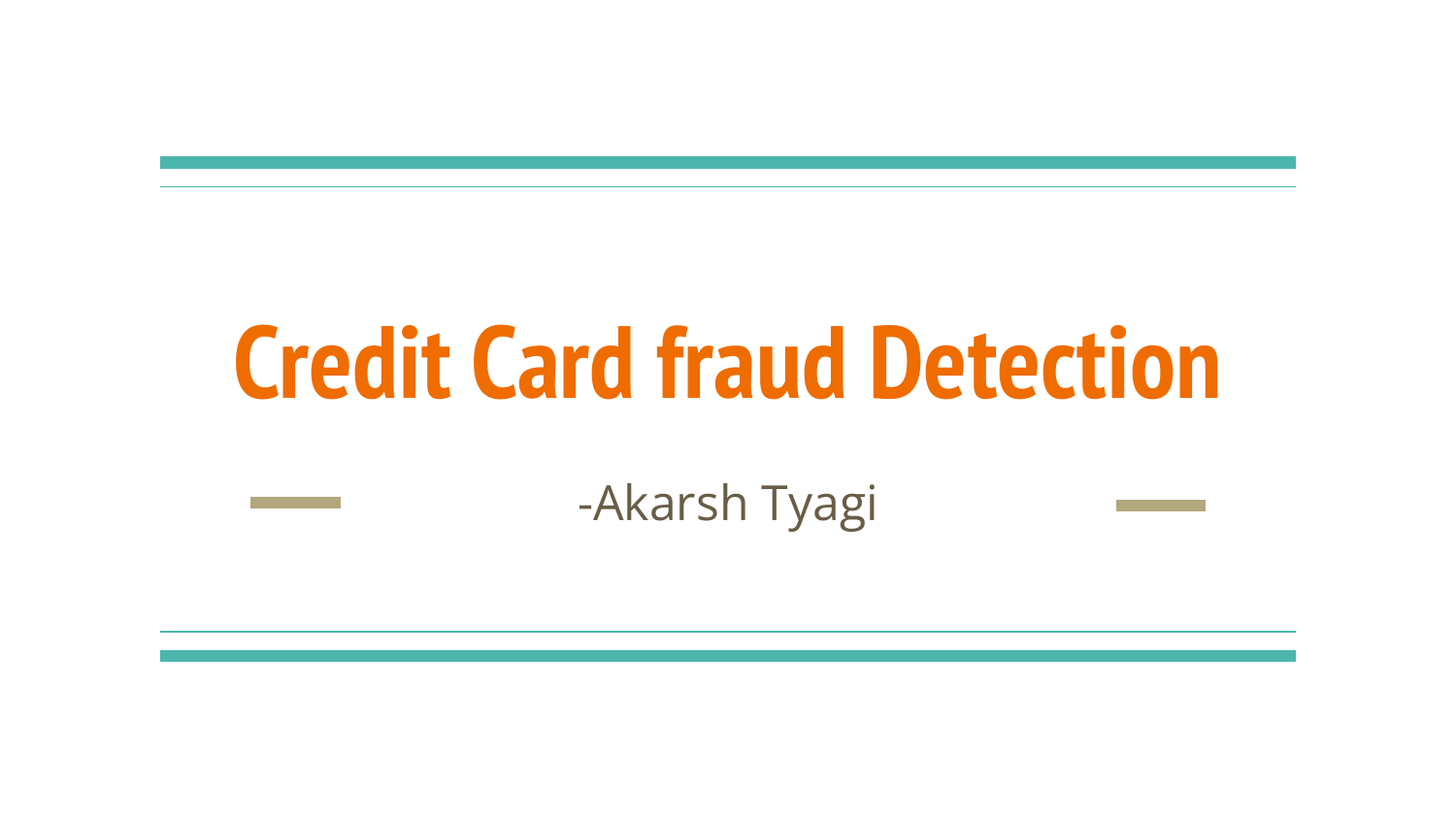

# Credit Card fraud Detection
-Akarsh Tyagi